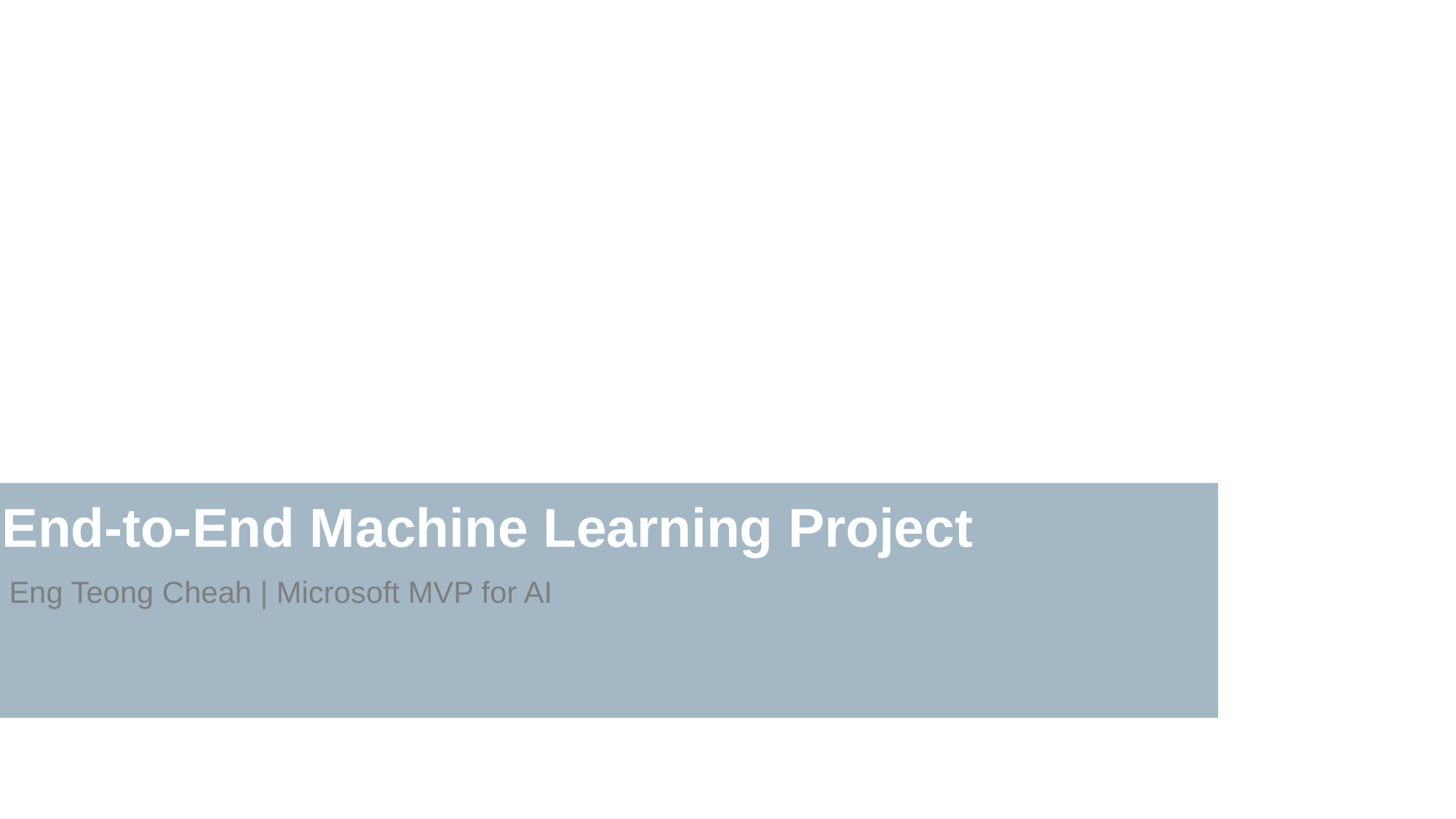

End-to-End Machine Learning Project
Eng Teong Cheah | Microsoft MVP for AI

End-to-End Machine Learning Project
Eng Teong Cheah | Microsoft MVP for AI